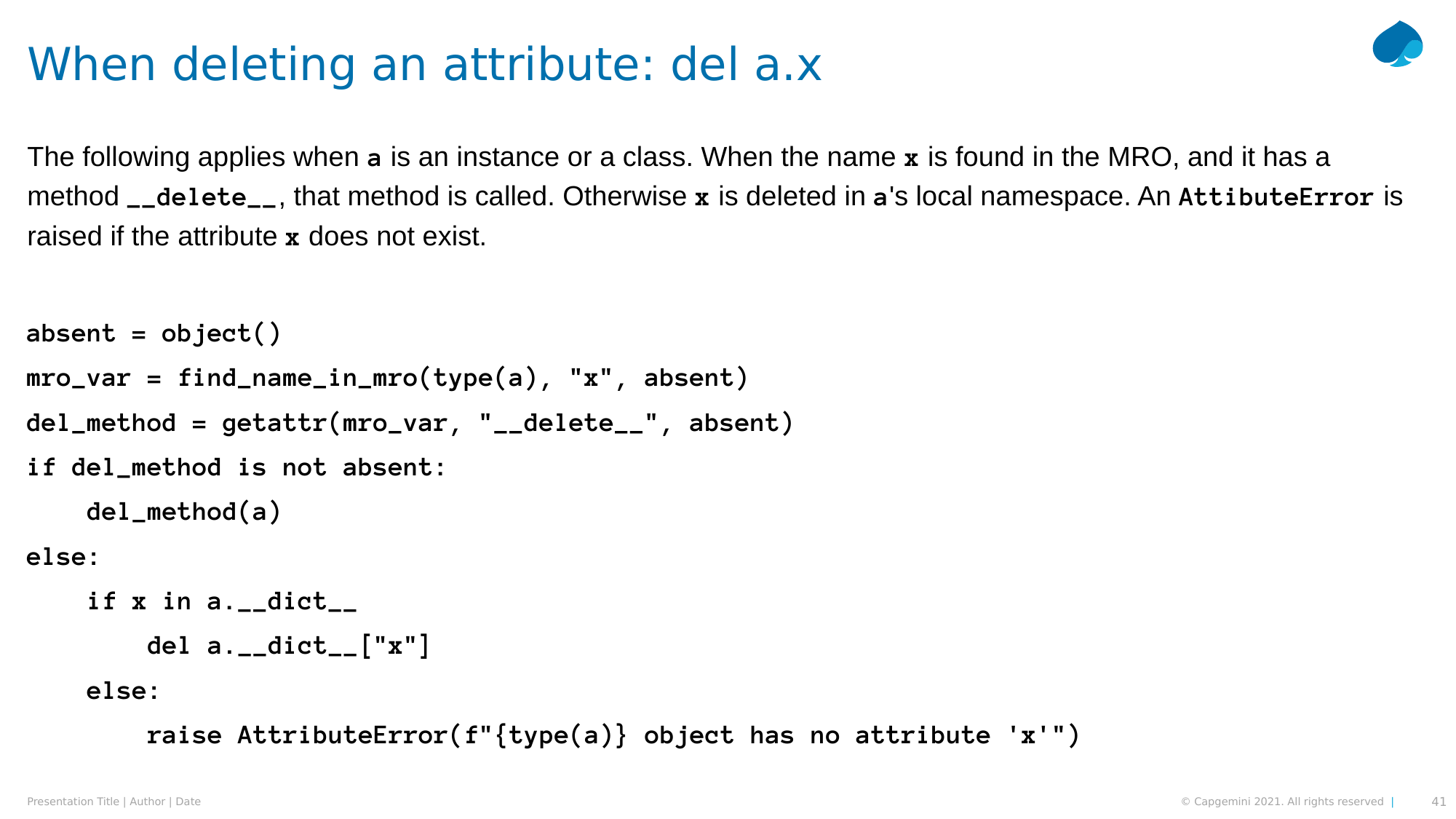

# When deleting an attribute: del a.x
The following applies when a is an instance or a class. When the name x is found in the MRO, and it has a method __delete__, that method is called. Otherwise x is deleted in a's local namespace. An AttibuteError is raised if the attribute x does not exist.

absent = object()
mro_var = find_name_in_mro(type(a), "x", absent)
del_method = getattr(mro_var, "__delete__", absent)
if del_method is not absent:
    del_method(a)
else:
    if x in a.__dict__
        del a.__dict__["x"]
    else:
        raise AttributeError(f"{type(a)} object has no attribute 'x'")